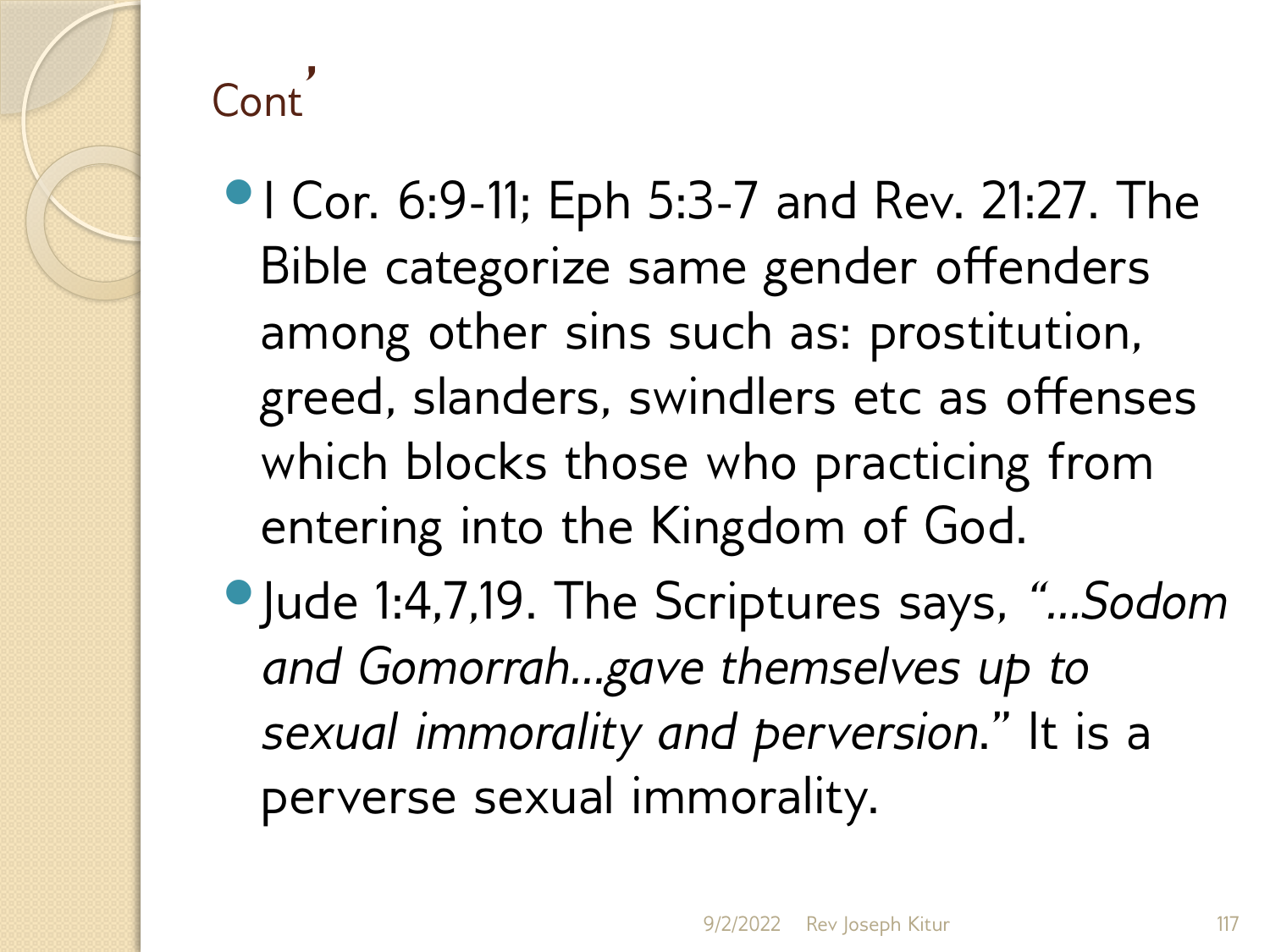

# Cont’
I Cor. 6:9-11; Eph 5:3-7 and Rev. 21:27. The Bible categorize same gender offenders among other sins such as: prostitution, greed, slanders, swindlers etc as offenses which blocks those who practicing from entering into the Kingdom of God.
Jude 1:4,7,19. The Scriptures says, “…Sodom and Gomorrah…gave themselves up to sexual immorality and perversion.” It is a perverse sexual immorality.
9/2/2022
Rev Joseph Kitur
117